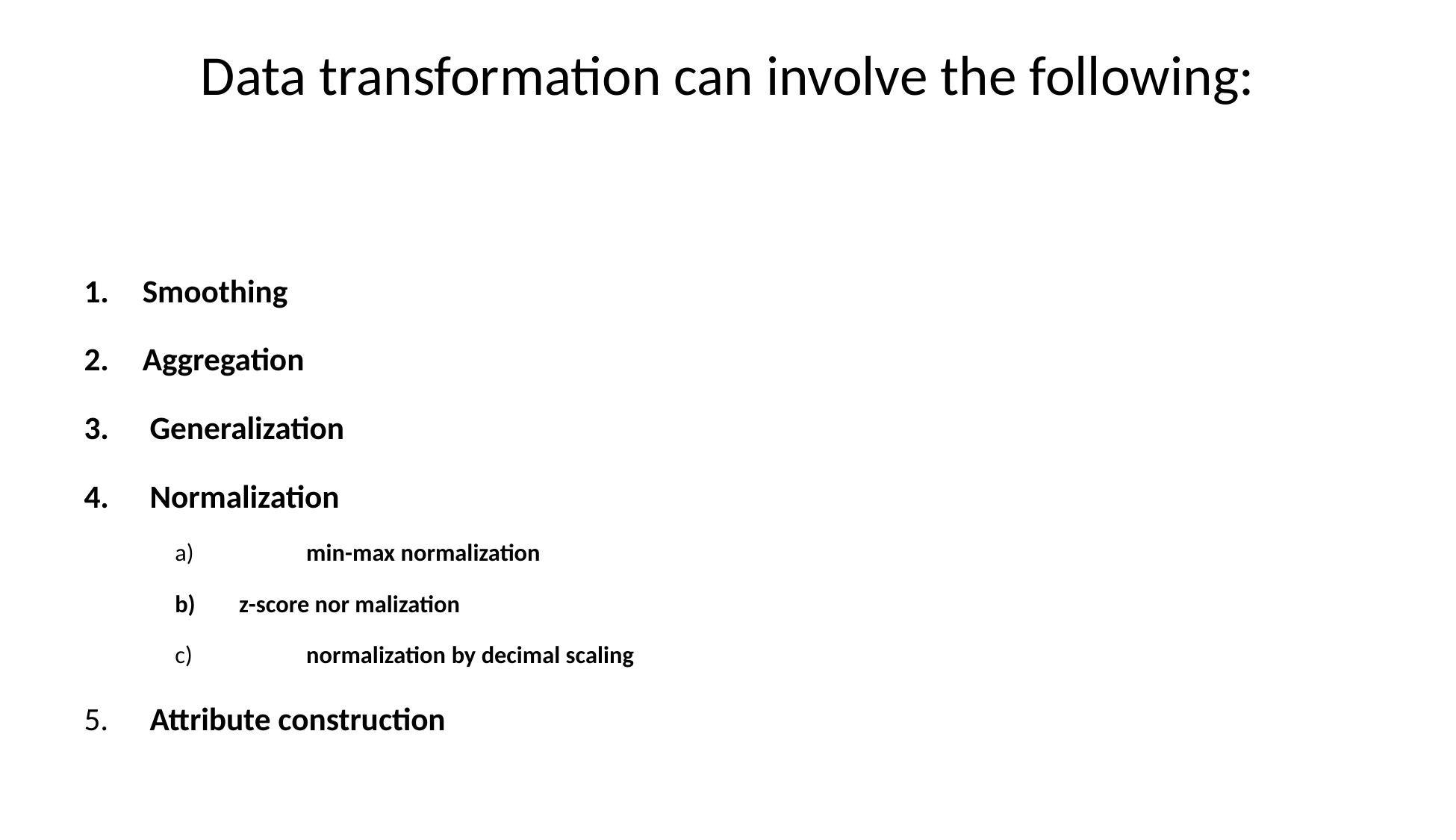

# Data transformation can involve the following:

Smoothing
Aggregation
 Generalization
 Normalization
 	min-max normalization
	 z-score nor malization
 	normalization by decimal scaling
 Attribute construction